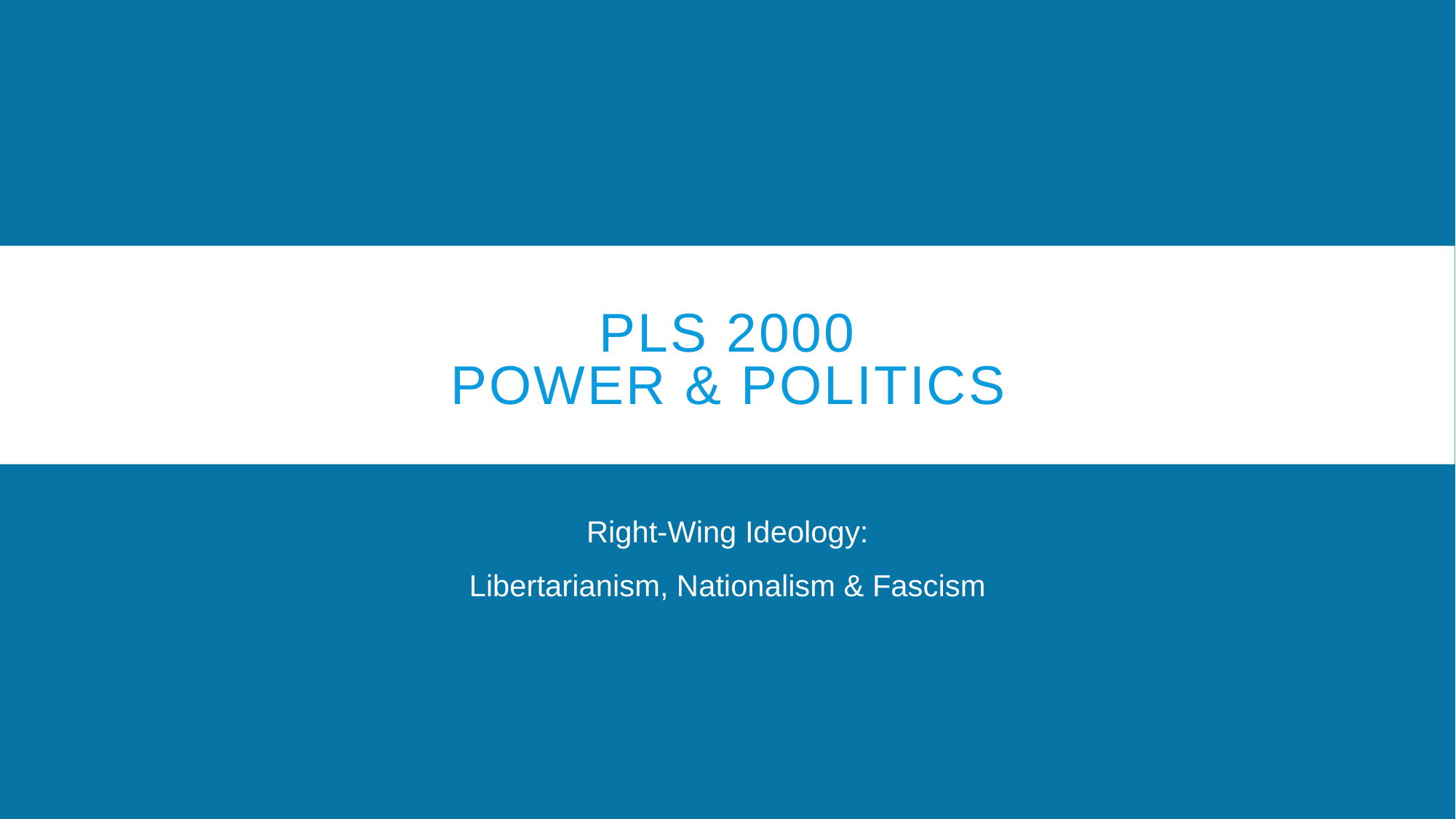

# Pls 2000 power & politics
Right-Wing Ideology:
Libertarianism, Nationalism & Fascism